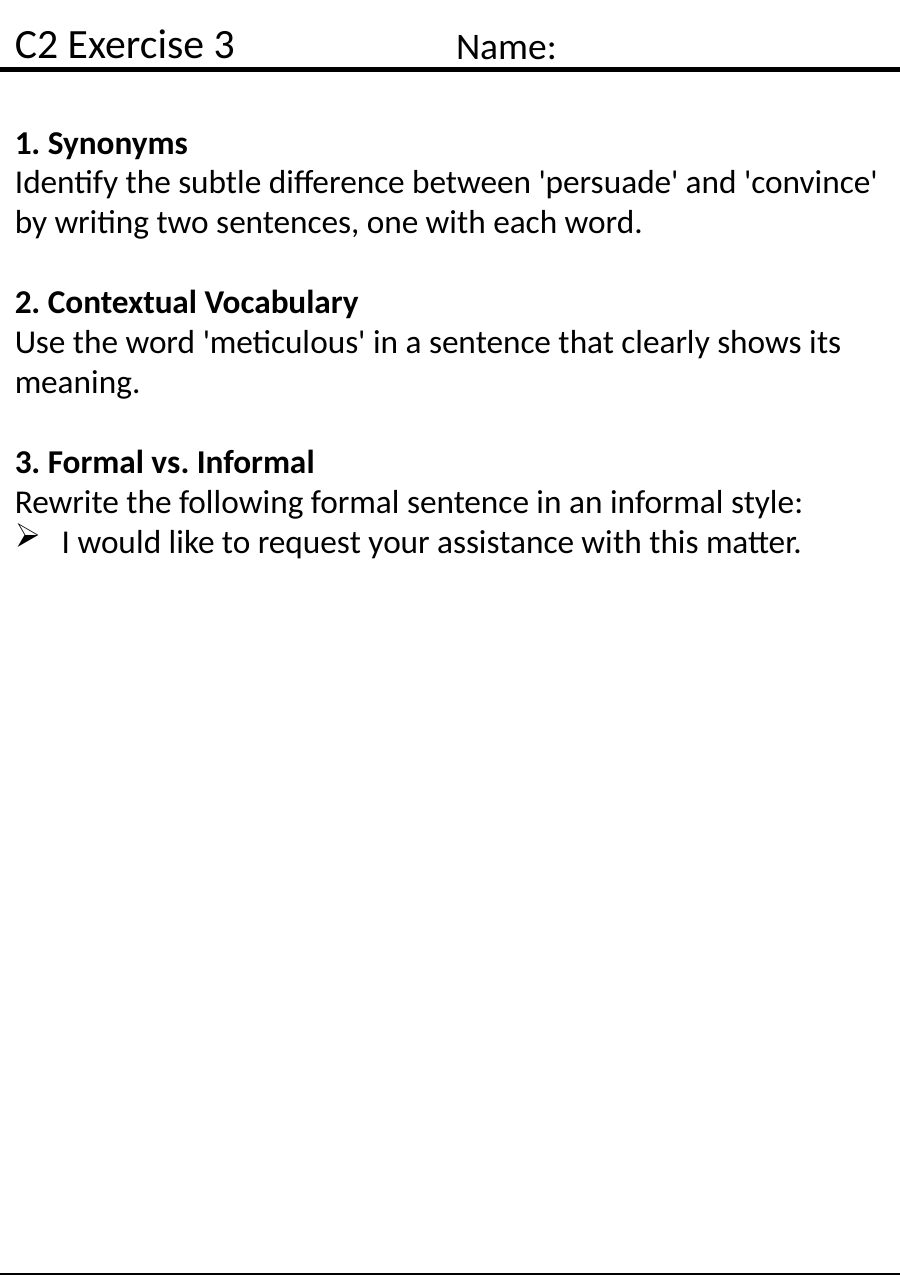

C2 Exercise 3
Name:
1. Synonyms
Identify the subtle difference between 'persuade' and 'convince' by writing two sentences, one with each word.

2. Contextual Vocabulary
Use the word 'meticulous' in a sentence that clearly shows its meaning.

3. Formal vs. Informal
Rewrite the following formal sentence in an informal style:
I would like to request your assistance with this matter.